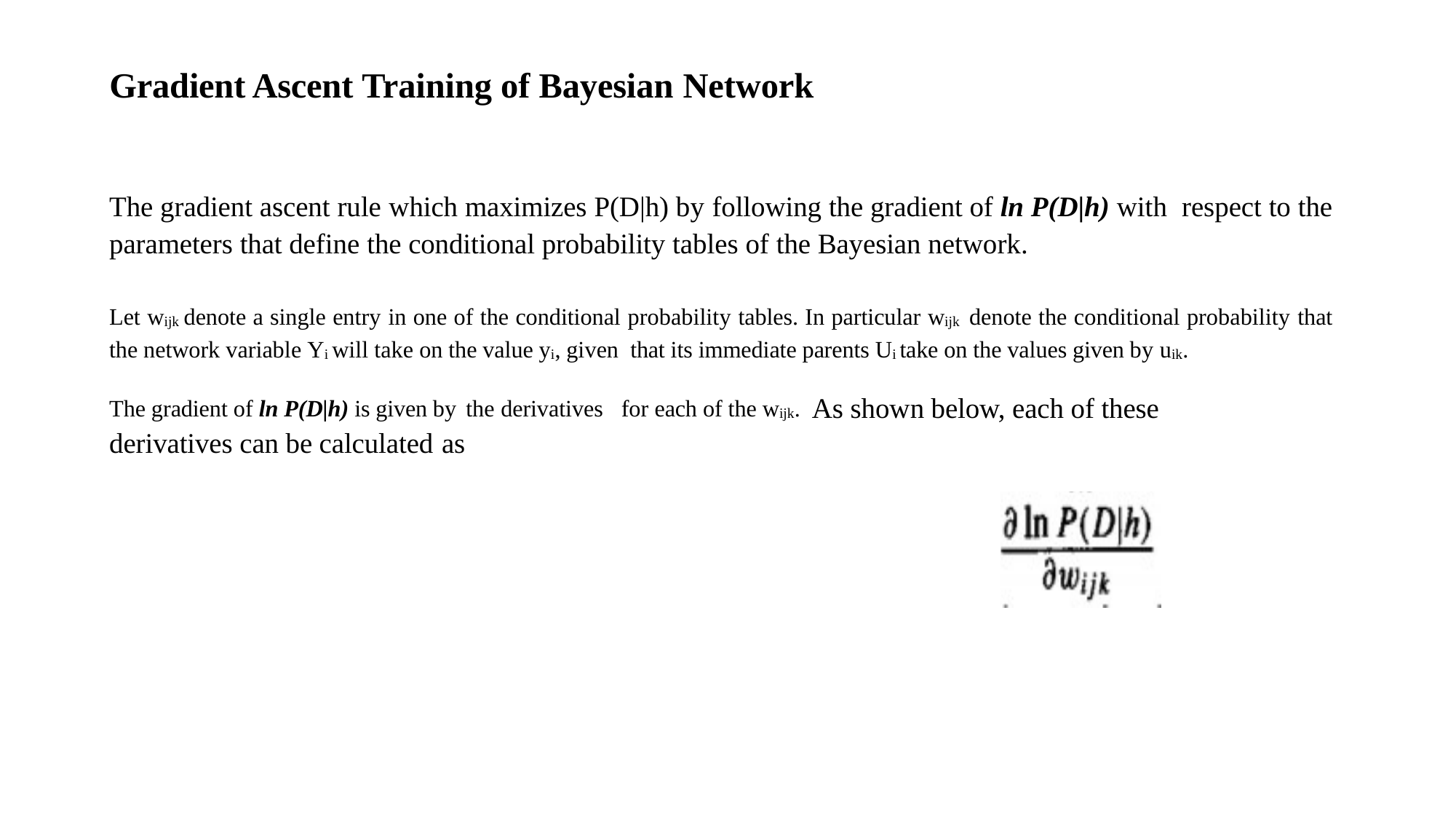

# Gradient Ascent Training of Bayesian Network

The gradient ascent rule which maximizes P(D|h) by following the gradient of ln P(D|h) with  respect to the parameters that define the conditional probability tables of the Bayesian network.

Let wijk denote a single entry in one of the conditional probability tables. In particular wijk  denote the conditional probability that the network variable Yi will take on the value yi, given  that its immediate parents Ui take on the values given by uik.

The gradient of ln P(D|h) is given by the derivatives	for each of the wijk.  As shown below, each of these derivatives can be calculated as